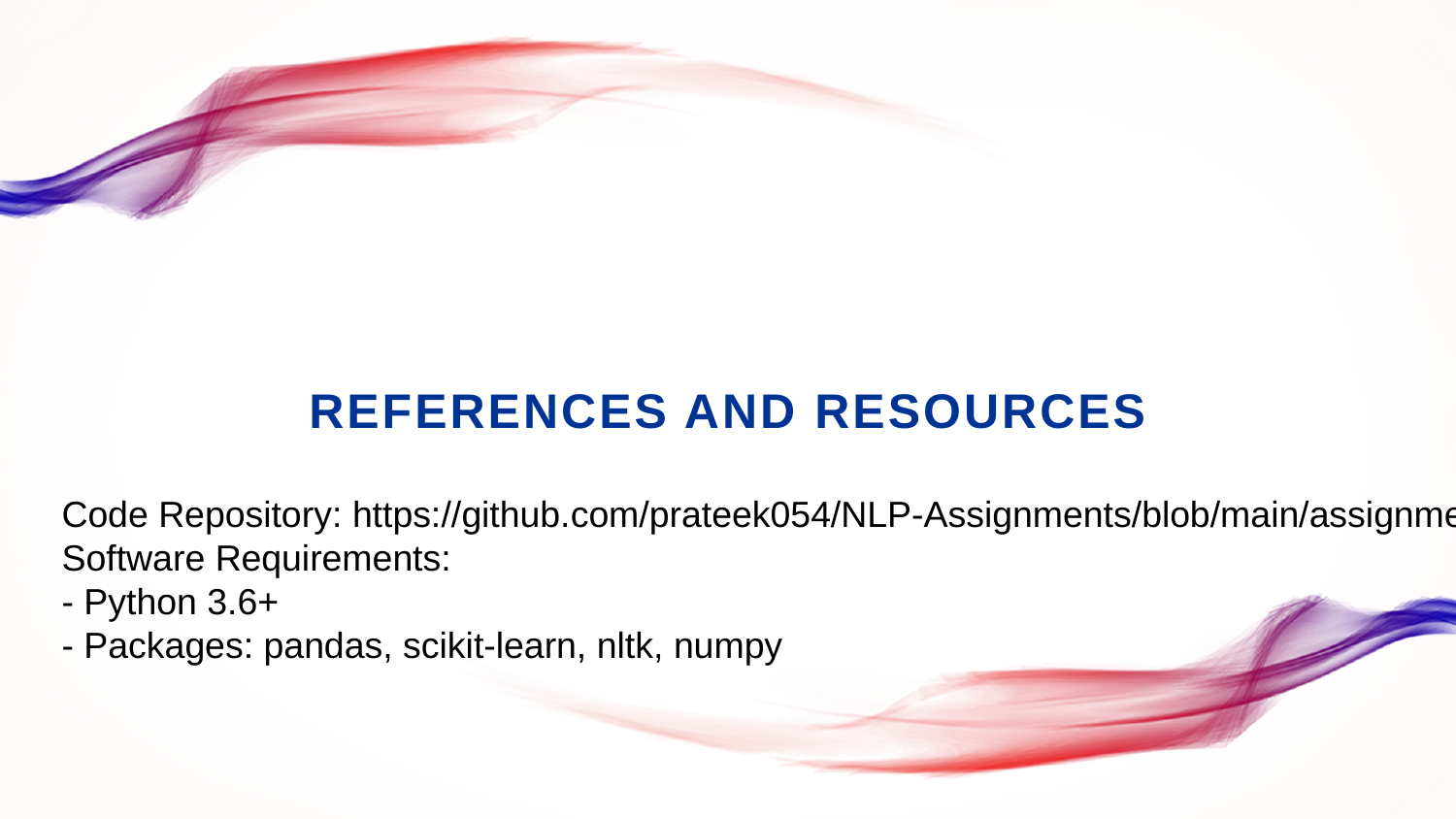

# References and Resources

Code Repository: https://github.com/prateek054/NLP-Assignments/blob/main/assignment-1.py
Software Requirements:
- Python 3.6+
- Packages: pandas, scikit-learn, nltk, numpy